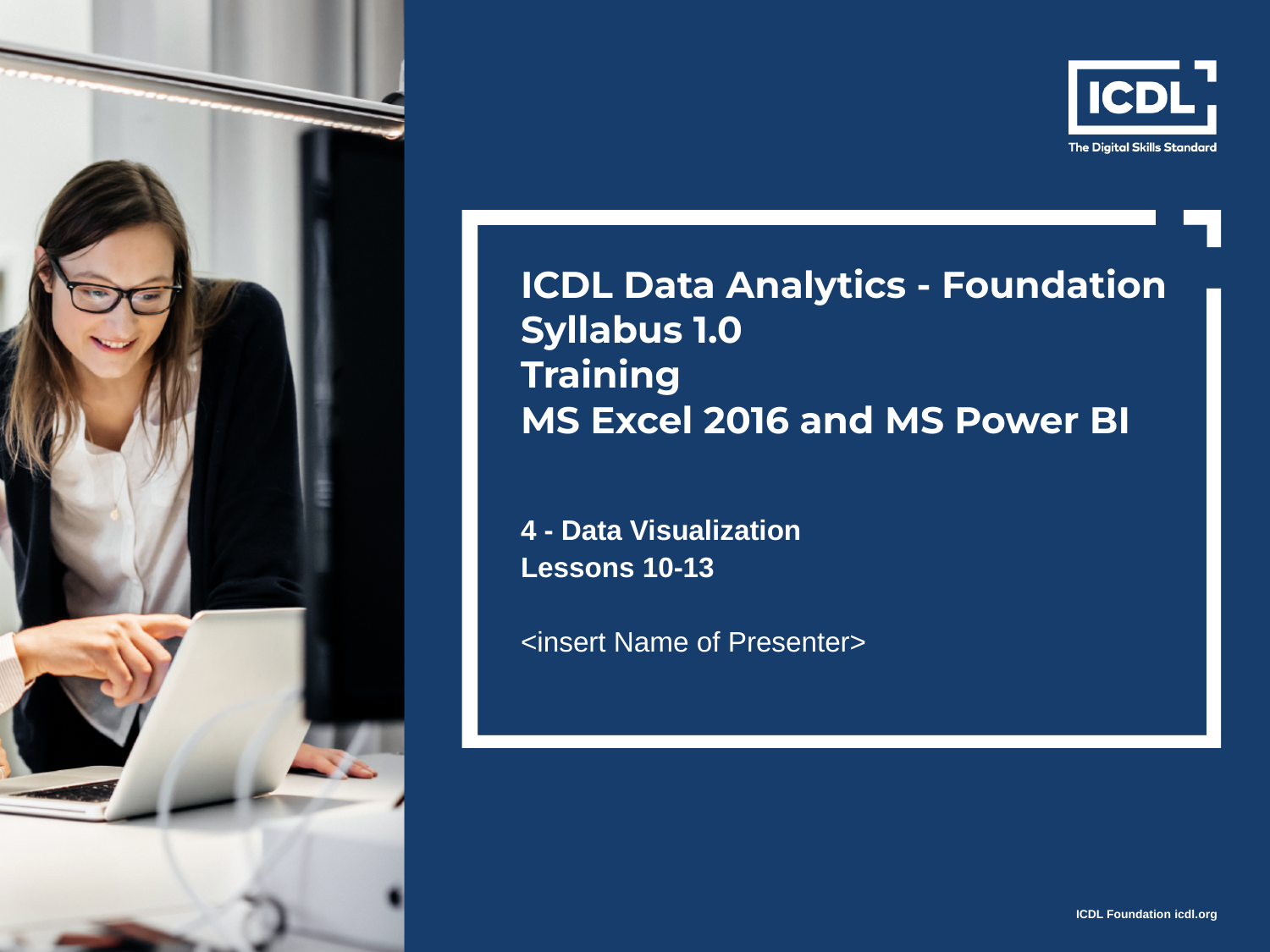

# ICDL Data Analytics - Foundation Syllabus 1.0 Training MS Excel 2016 and MS Power BI
4 - Data Visualization
Lessons 10-13

<insert Name of Presenter>